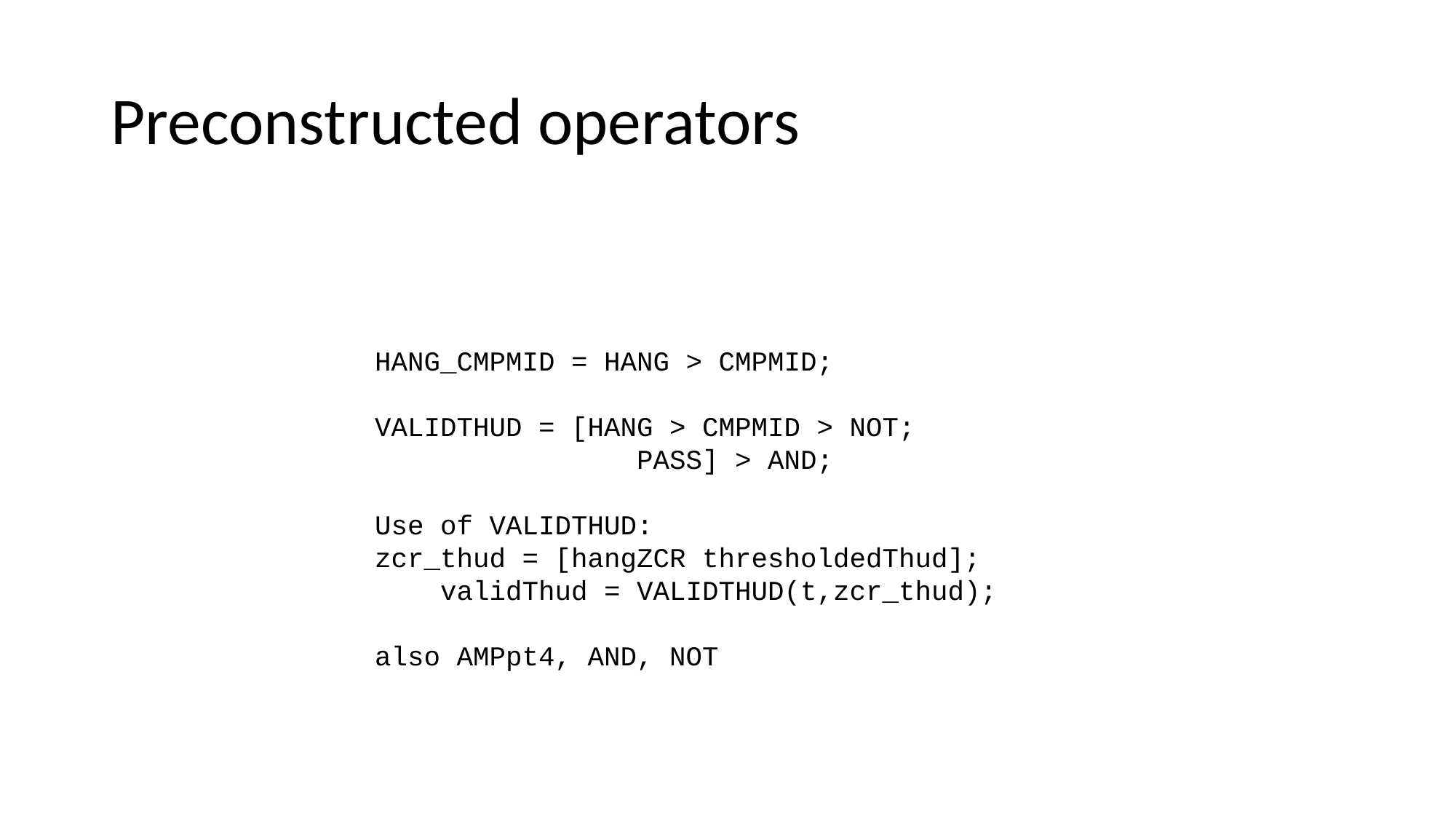

# Preconstructed operators
HANG_CMPMID = HANG > CMPMID;

VALIDTHUD = [HANG > CMPMID > NOT;
                PASS] > AND;

Use of VALIDTHUD:
zcr_thud = [hangZCR thresholdedThud];
    validThud = VALIDTHUD(t,zcr_thud);

also AMPpt4, AND, NOT